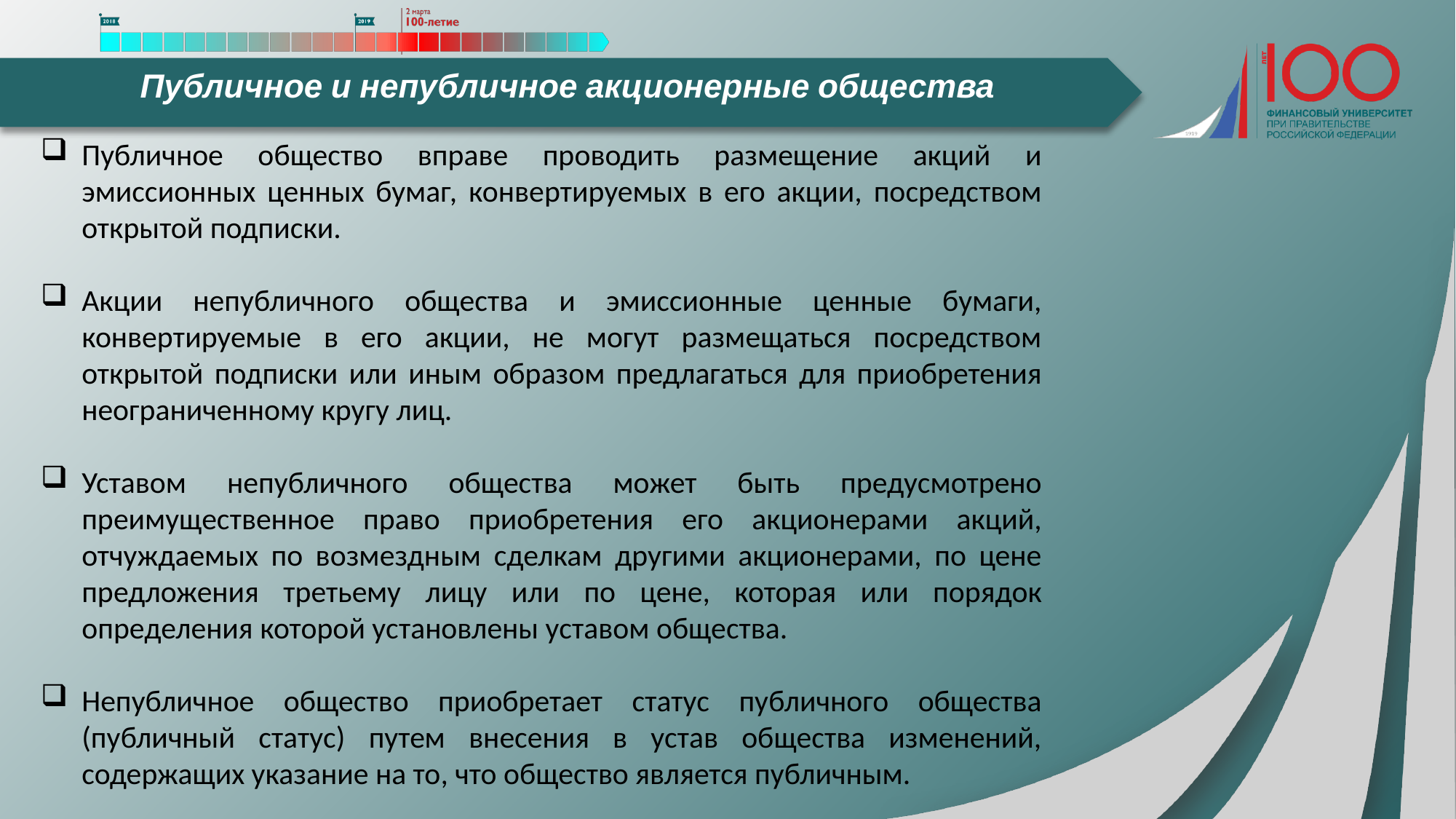

Публичное и непубличное акционерные общества
Публичное общество вправе проводить размещение акций и эмиссионных ценных бумаг, конвертируемых в его акции, посредством открытой подписки.

Акции непубличного общества и эмиссионные ценные бумаги, конвертируемые в его акции, не могут размещаться посредством открытой подписки или иным образом предлагаться для приобретения неограниченному кругу лиц.

Уставом непубличного общества может быть предусмотрено преимущественное право приобретения его акционерами акций, отчуждаемых по возмездным сделкам другими акционерами, по цене предложения третьему лицу или по цене, которая или порядок определения которой установлены уставом общества.

Непубличное общество приобретает статус публичного общества (публичный статус) путем внесения в устав общества изменений, содержащих указание на то, что общество является публичным.